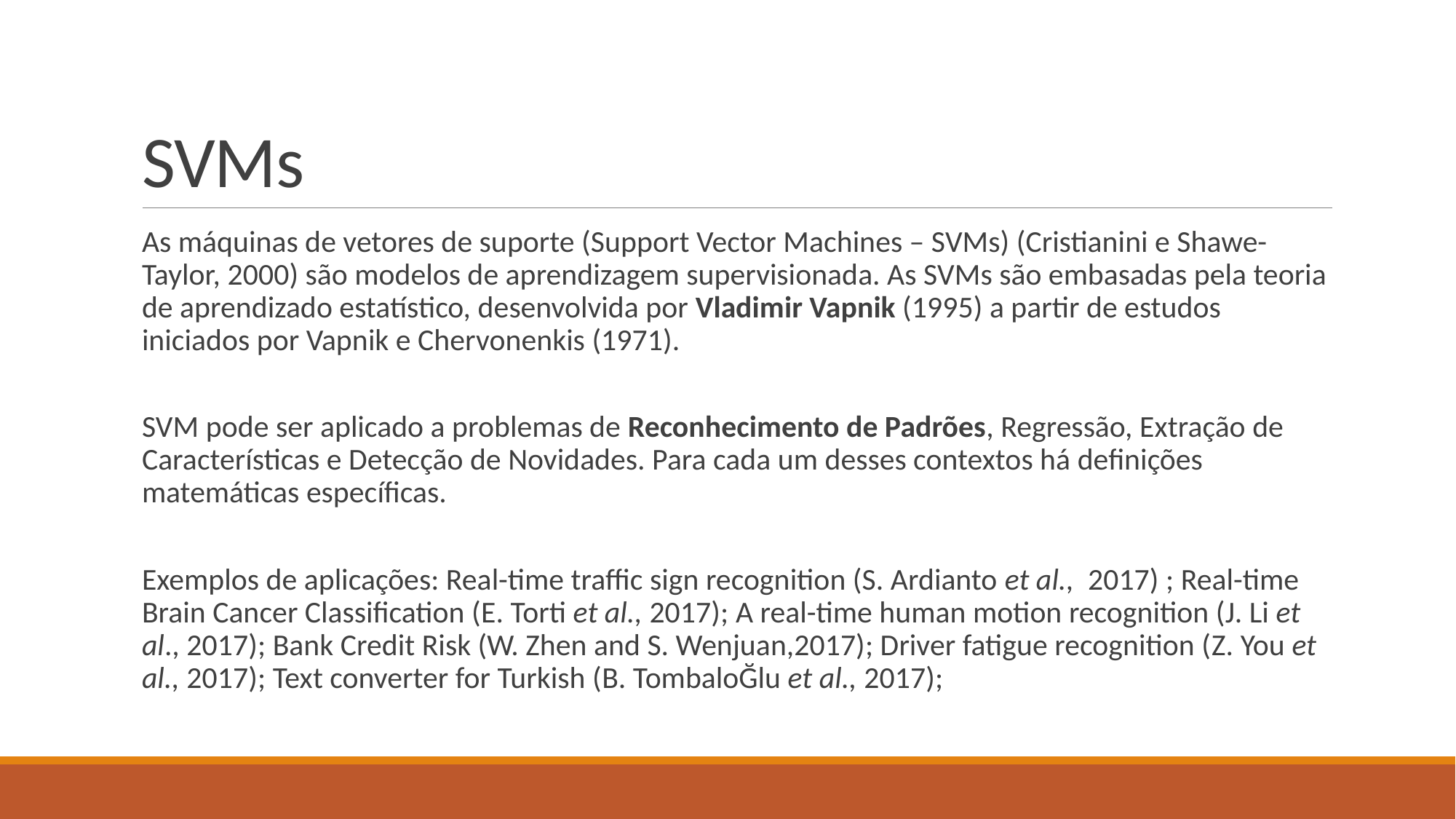

# SVMs
As máquinas de vetores de suporte (Support Vector Machines – SVMs) (Cristianini e Shawe-Taylor, 2000) são modelos de aprendizagem supervisionada. As SVMs são embasadas pela teoria de aprendizado estatístico, desenvolvida por Vladimir Vapnik (1995) a partir de estudos iniciados por Vapnik e Chervonenkis (1971).
SVM pode ser aplicado a problemas de Reconhecimento de Padrões, Regressão, Extração de Características e Detecção de Novidades. Para cada um desses contextos há definições matemáticas específicas.
Exemplos de aplicações: Real-time traffic sign recognition (S. Ardianto et al.,  2017) ; Real-time Brain Cancer Classification (E. Torti et al., 2017); A real-time human motion recognition (J. Li et al., 2017); Bank Credit Risk (W. Zhen and S. Wenjuan,2017); Driver fatigue recognition (Z. You et al., 2017); Text converter for Turkish (B. TombaloĞlu et al., 2017);